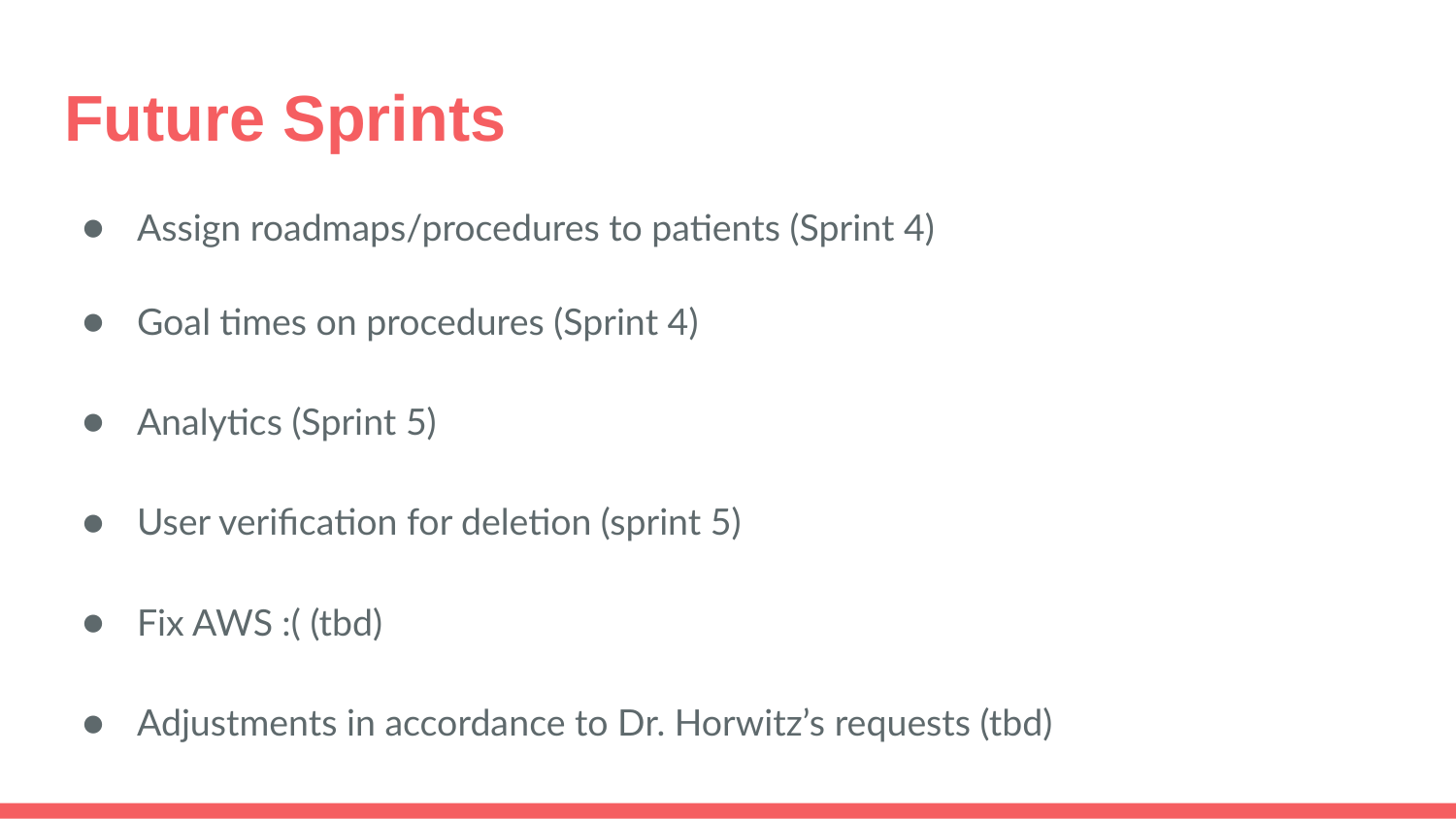

# Future Sprints
Assign roadmaps/procedures to patients (Sprint 4)
Goal times on procedures (Sprint 4)
Analytics (Sprint 5)
User verification for deletion (sprint 5)
Fix AWS :( (tbd)
Adjustments in accordance to Dr. Horwitz’s requests (tbd)